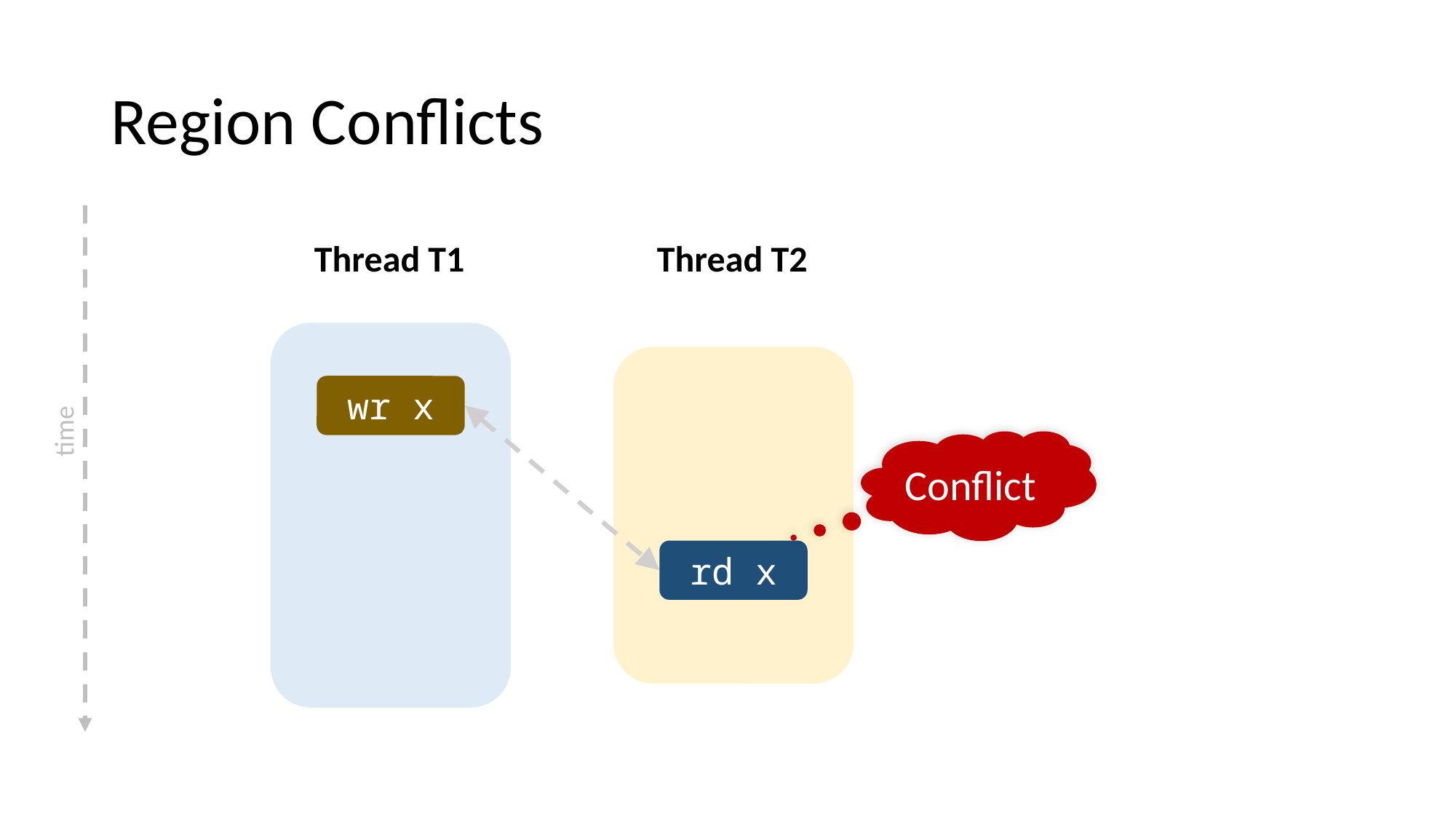

# Region Conflicts
time
    Thread T1

wr x
    Thread T2

Conflict
rd x